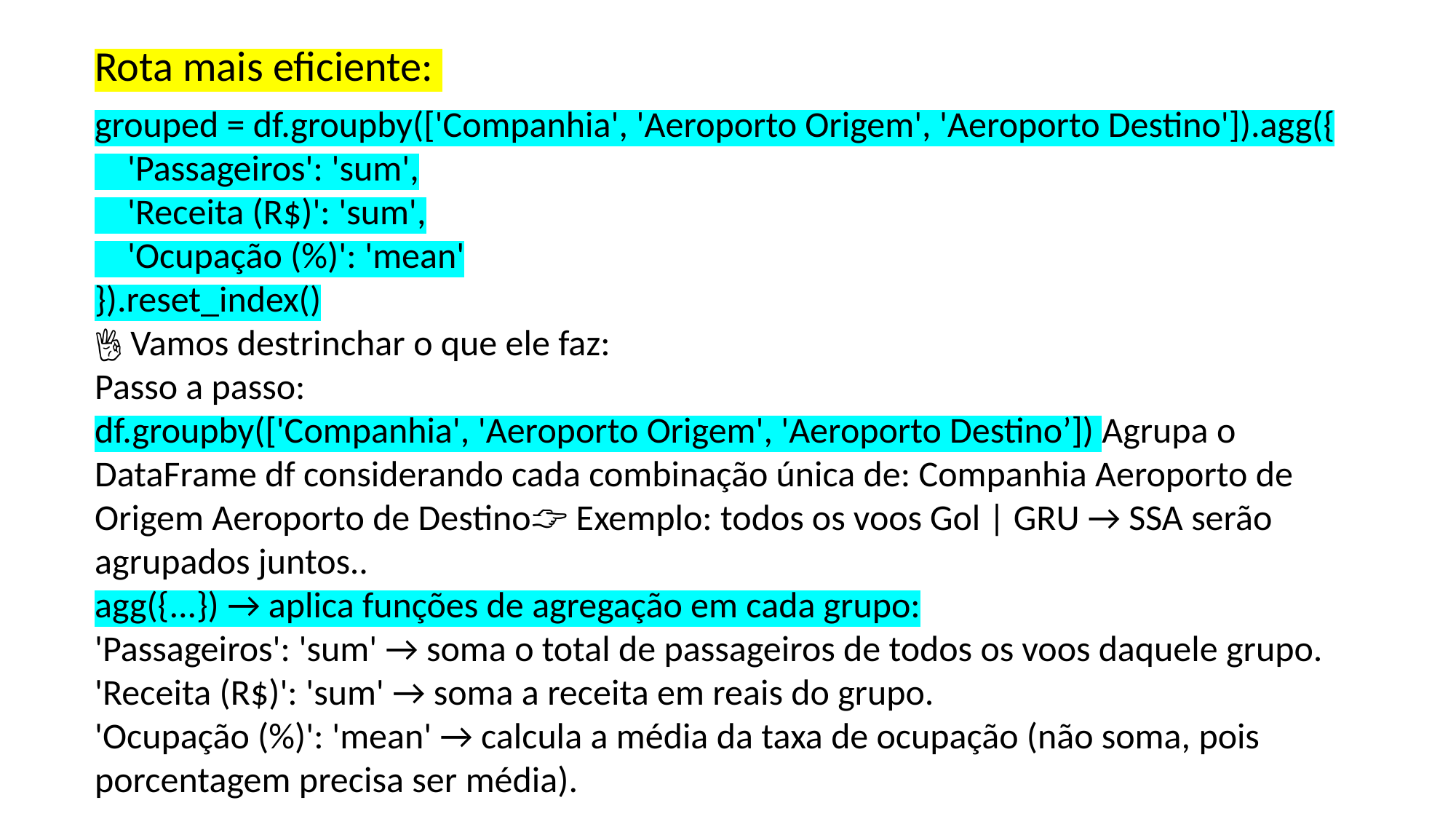

Rota mais eficiente:
grouped = df.groupby(['Companhia', 'Aeroporto Origem', 'Aeroporto Destino']).agg({
    'Passageiros': 'sum',
    'Receita (R$)': 'sum',
    'Ocupação (%)': 'mean'
}).reset_index()
👌 Vamos destrinchar o que ele faz:
Passo a passo:
df.groupby(['Companhia', 'Aeroporto Origem', 'Aeroporto Destino’]) Agrupa o DataFrame df considerando cada combinação única de: Companhia Aeroporto de Origem Aeroporto de Destino👉 Exemplo: todos os voos Gol | GRU → SSA serão agrupados juntos..
agg({...}) → aplica funções de agregação em cada grupo:
'Passageiros': 'sum' → soma o total de passageiros de todos os voos daquele grupo.
'Receita (R$)': 'sum' → soma a receita em reais do grupo.
'Ocupação (%)': 'mean' → calcula a média da taxa de ocupação (não soma, pois porcentagem precisa ser média).